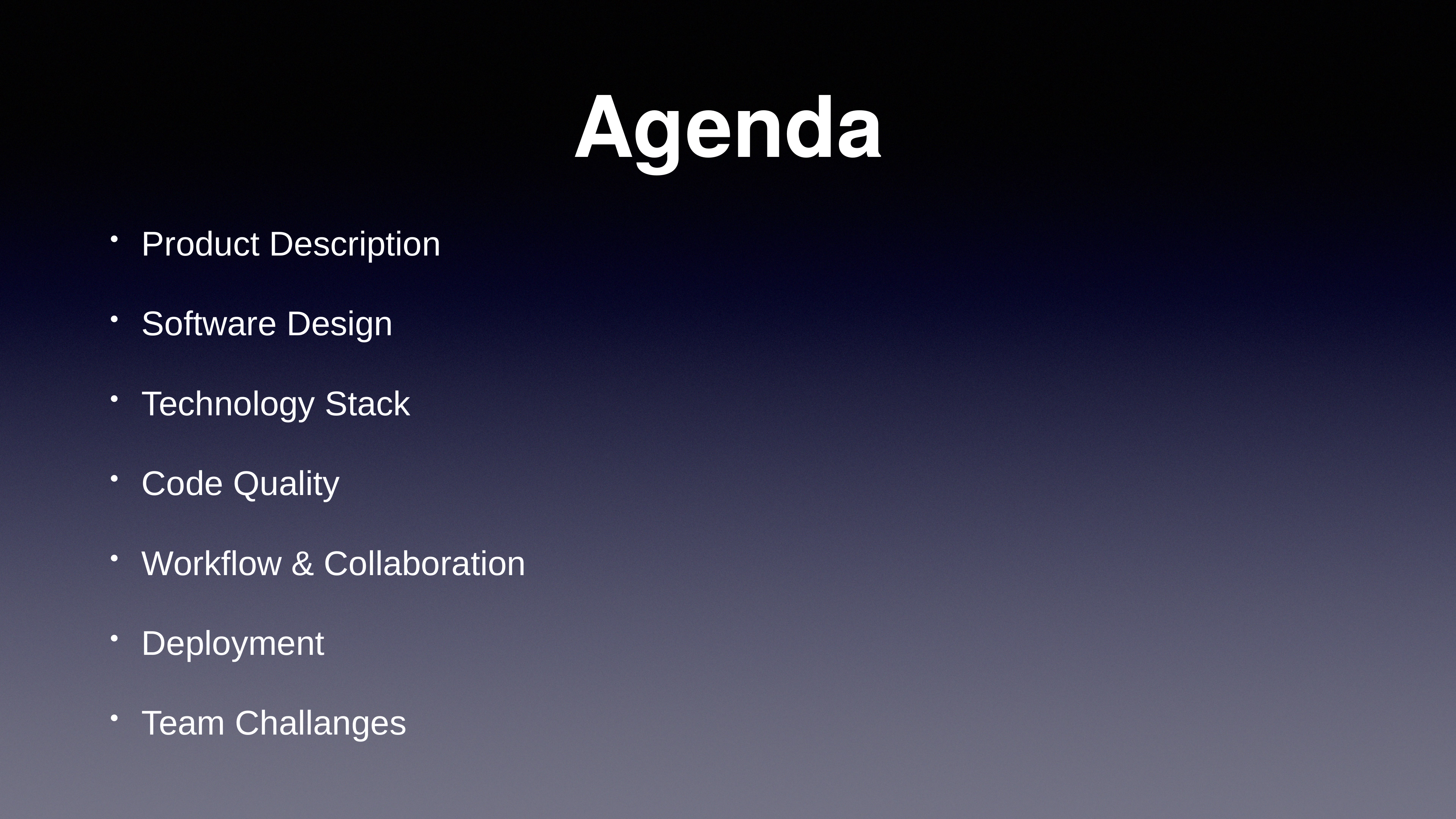

# Agenda
Product Description
Software Design
Technology Stack
Code Quality
Workflow & Collaboration
Deployment
Team Challanges